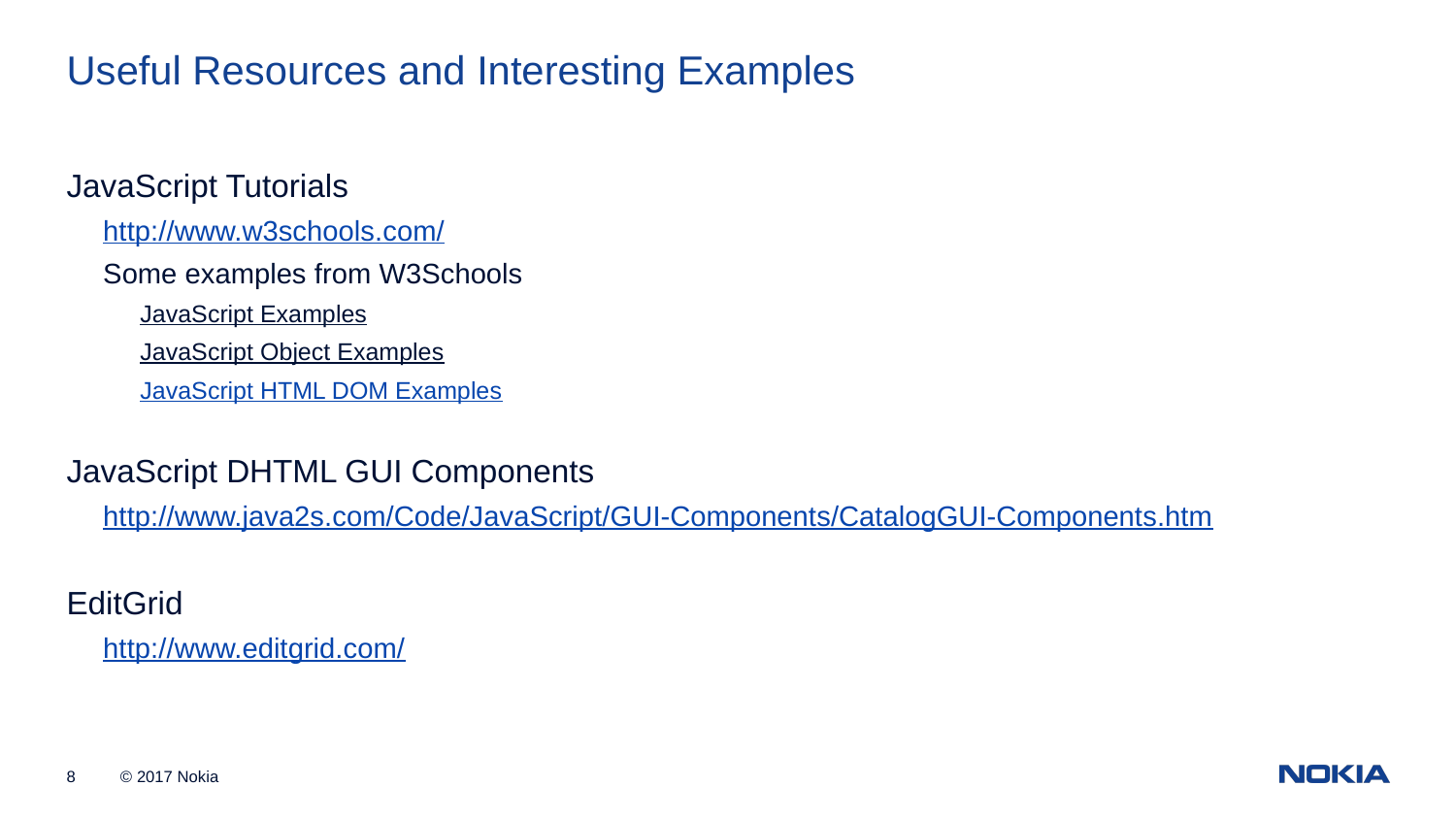

Useful Resources and Interesting Examples
JavaScript Tutorials
http://www.w3schools.com/
Some examples from W3Schools
JavaScript Examples
JavaScript Object Examples
JavaScript HTML DOM Examples

JavaScript DHTML GUI Components
http://www.java2s.com/Code/JavaScript/GUI-Components/CatalogGUI-Components.htm

EditGrid
http://www.editgrid.com/